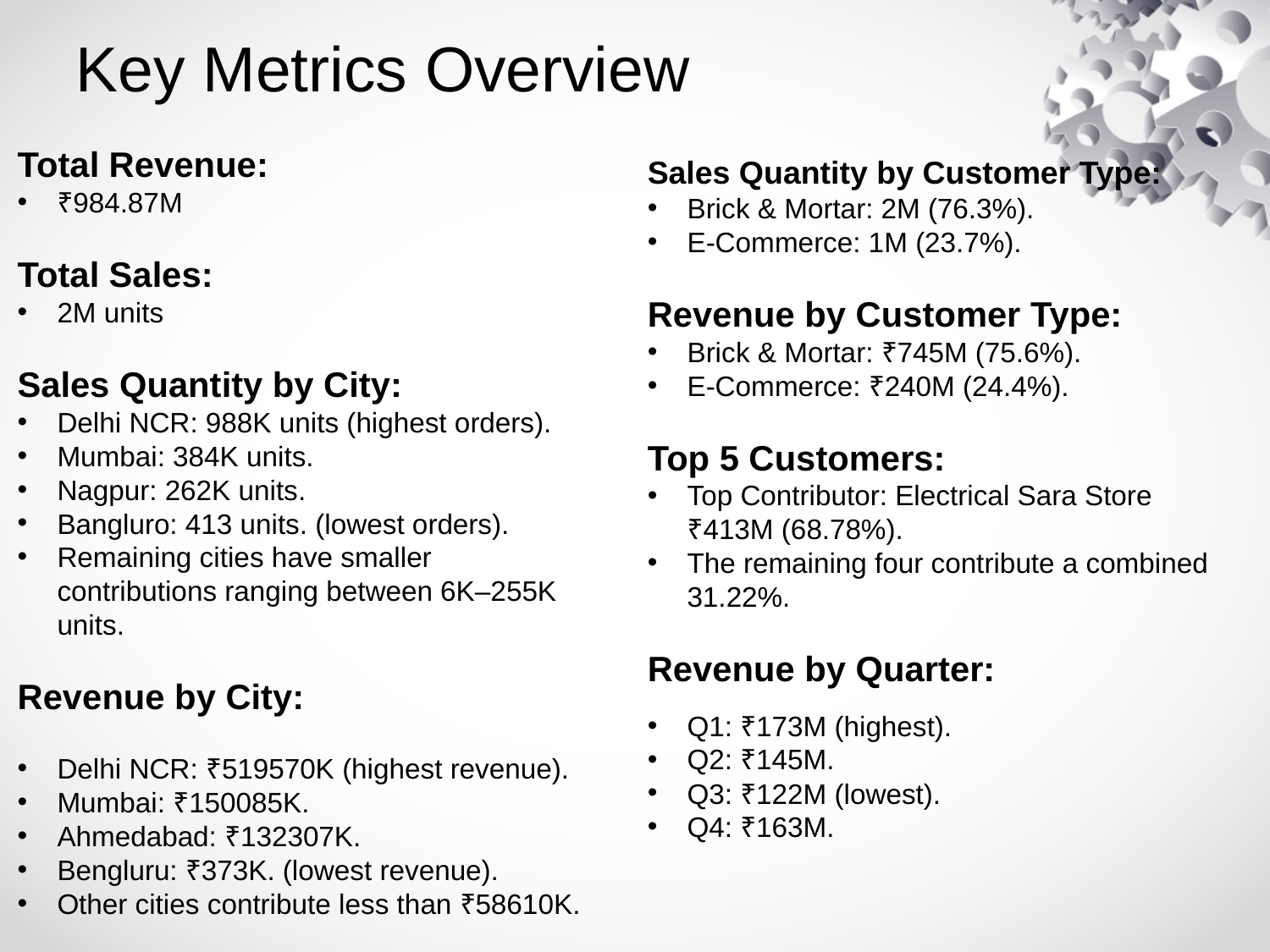

# Key Metrics Overview
Total Revenue:
₹984.87M

Total Sales:
2M units

Sales Quantity by City:
Delhi NCR: 988K units (highest orders).
Mumbai: 384K units.
Nagpur: 262K units.
Bangluro: 413 units. (lowest orders).
Remaining cities have smaller contributions ranging between 6K–255K units.

Revenue by City:

Delhi NCR: ₹519570K (highest revenue).
Mumbai: ₹150085K.
Ahmedabad: ₹132307K.
Bengluru: ₹373K. (lowest revenue).
Other cities contribute less than ₹58610K.

Sales Quantity by Customer Type:
Brick & Mortar: 2M (76.3%).
E-Commerce: 1M (23.7%).

Revenue by Customer Type:
Brick & Mortar: ₹745M (75.6%).
E-Commerce: ₹240M (24.4%).

Top 5 Customers:
Top Contributor: Electrical Sara Store ₹413M (68.78%).
The remaining four contribute a combined 31.22%.

Revenue by Quarter:

Q1: ₹173M (highest).
Q2: ₹145M.
Q3: ₹122M (lowest).
Q4: ₹163M.